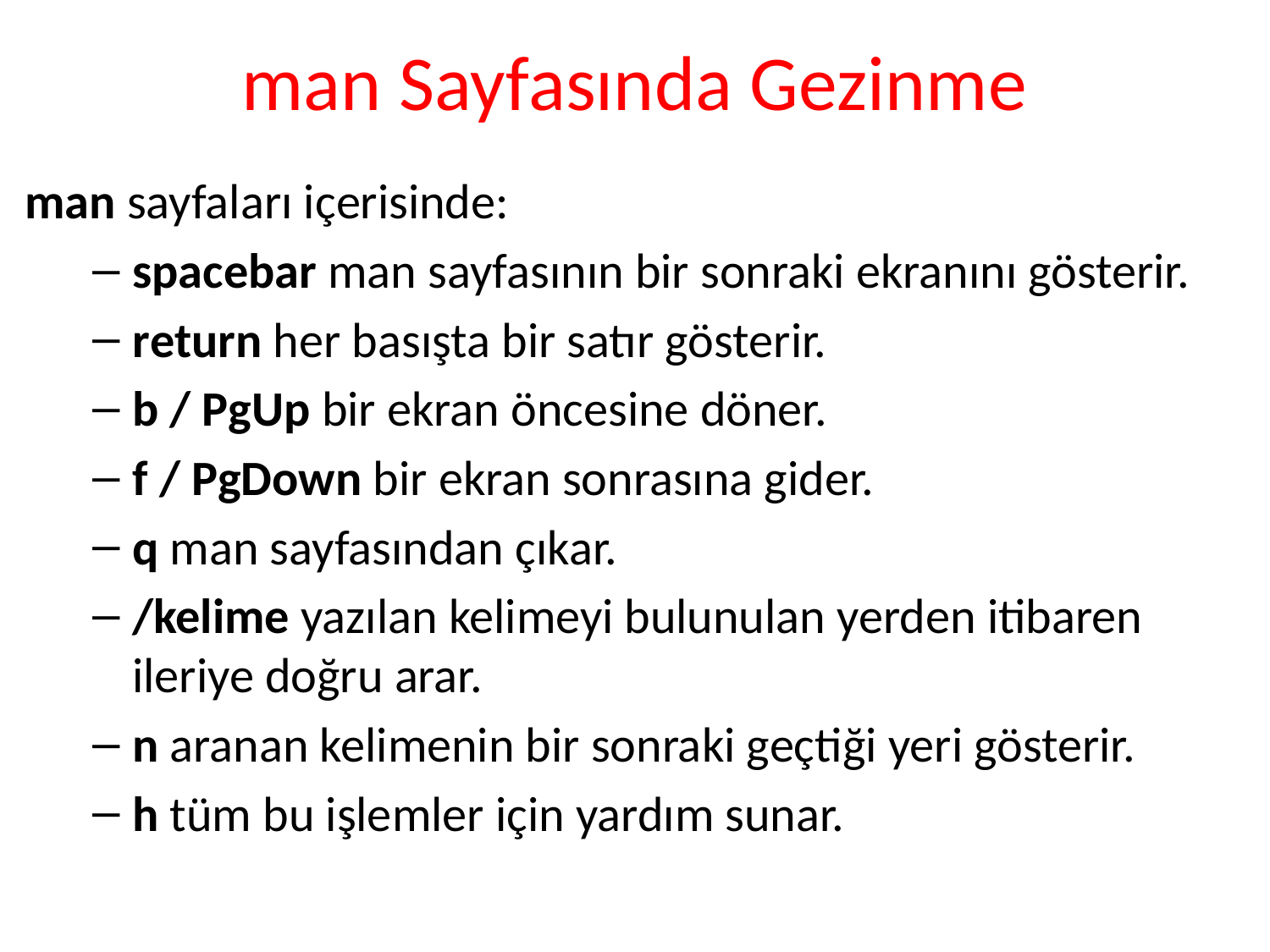

# man Sayfasında Gezinme
man sayfaları içerisinde:
spacebar man sayfasının bir sonraki ekranını gösterir.
return her basışta bir satır gösterir.
b / PgUp bir ekran öncesine döner.
f / PgDown bir ekran sonrasına gider.
q man sayfasından çıkar.
/kelime yazılan kelimeyi bulunulan yerden itibaren ileriye doğru arar.
n aranan kelimenin bir sonraki geçtiği yeri gösterir.
h tüm bu işlemler için yardım sunar.